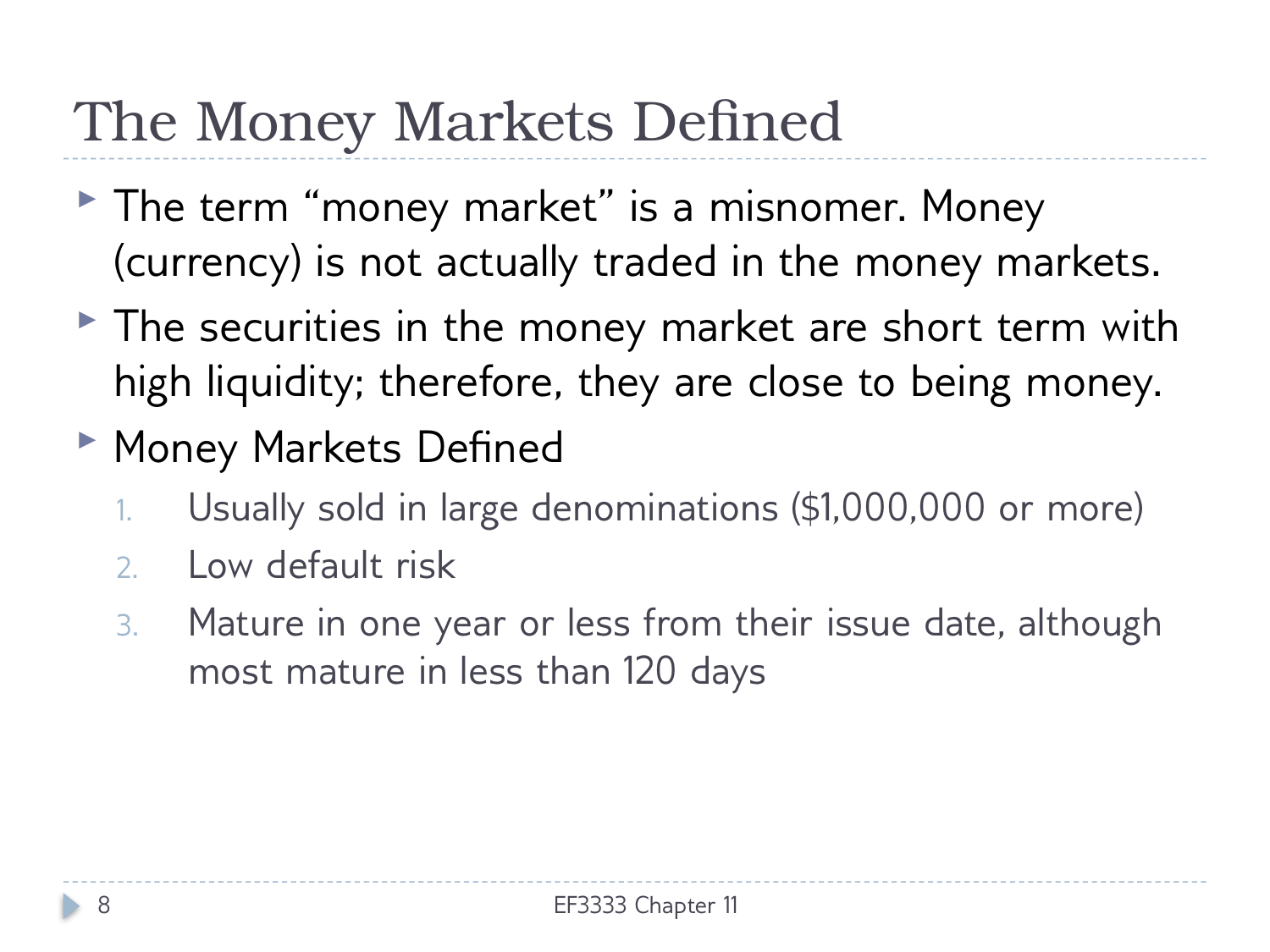

# The Money Markets Defined
The term “money market” is a misnomer. Money (currency) is not actually traded in the money markets.
The securities in the money market are short term with high liquidity; therefore, they are close to being money.
Money Markets Defined
Usually sold in large denominations ($1,000,000 or more)
Low default risk
Mature in one year or less from their issue date, although most mature in less than 120 days

8
EF3333 Chapter 11